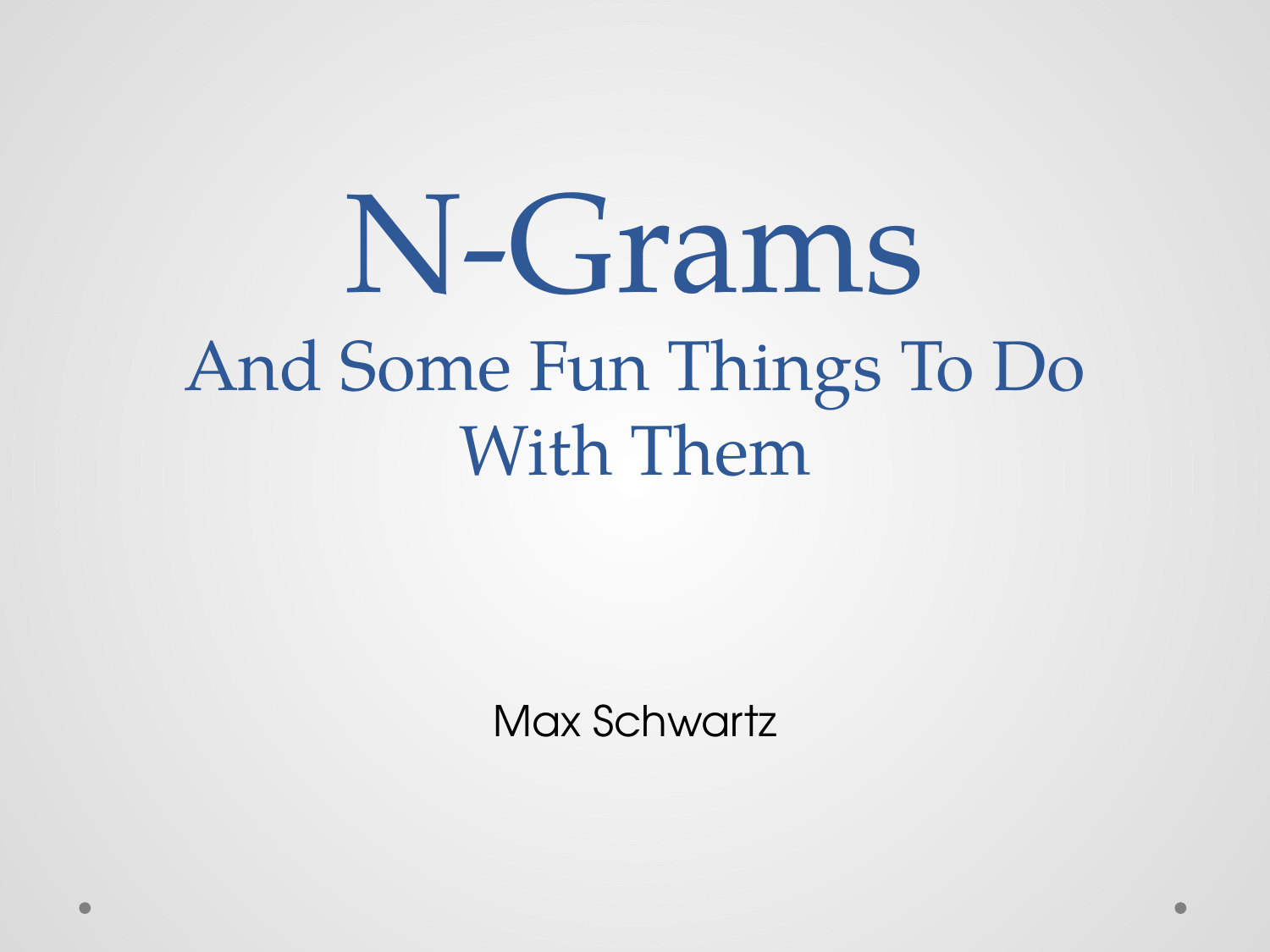

# N-Grams And Some Fun Things To Do With Them
Max Schwartz